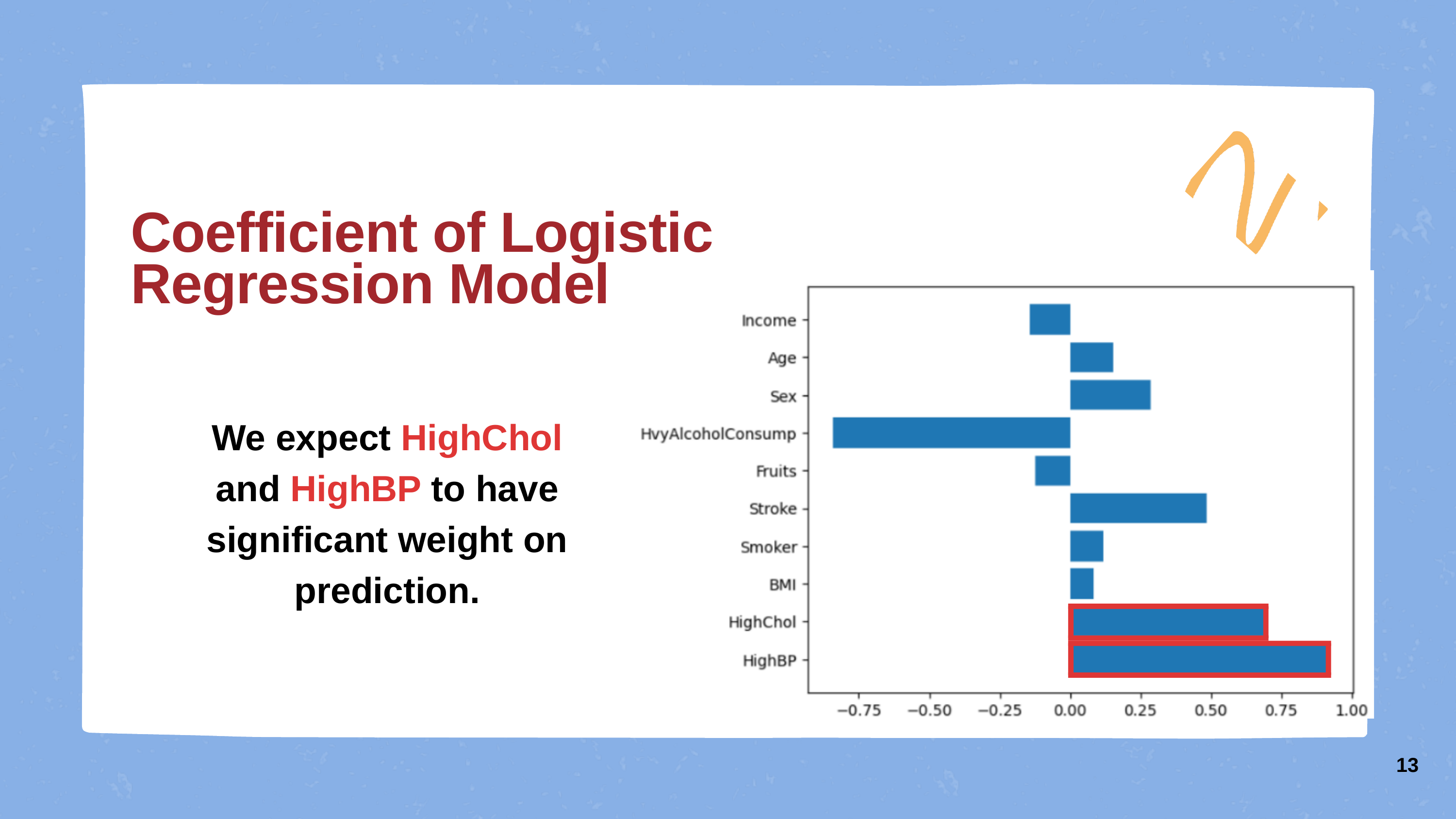

Coefficient of Logistic Regression Model

We expect HighChol and HighBP to have significant weight on prediction.

13